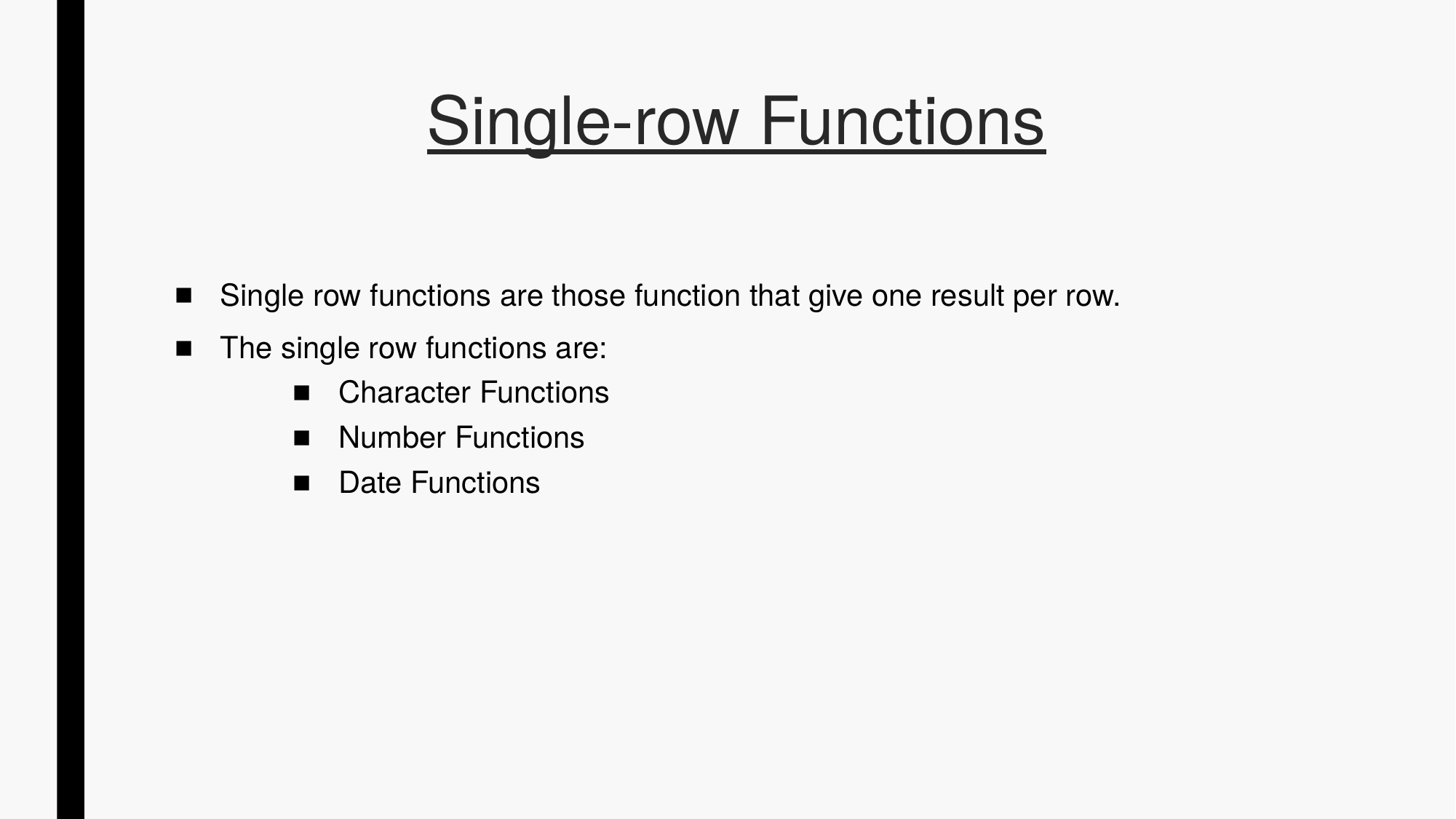

# Single-row Functions
Single row functions are those function that give one result per row.
The single row functions are:
Character Functions
Number Functions
Date Functions